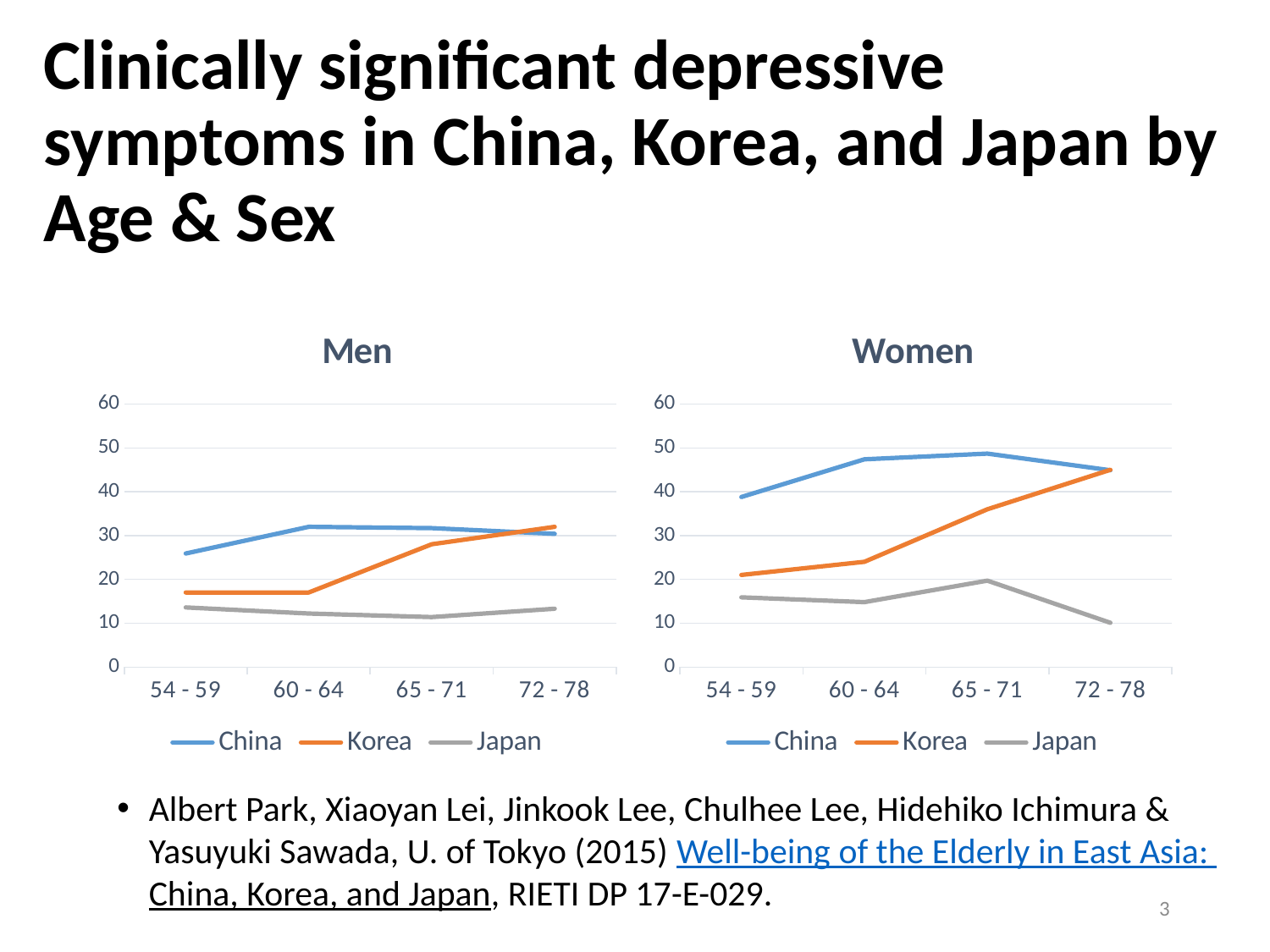

# Clinically significant depressive symptoms in China, Korea, and Japan by Age & Sex

### Chart: Men

| Category | China | Korea | Japan |
|---|---|---|---|
| 54 - 59 | 25.9 | 17.0 | 13.6 |
| 60 - 64 | 32.0 | 17.0 | 12.2 |
| 65 - 71 | 31.7 | 28.0 | 11.4 |
| 72 - 78 | 30.4 | 32.0 | 13.3 |

### Chart: Women

| Category | China | Korea | Japan |
|---|---|---|---|
| 54 - 59 | 38.8 | 21.0 | 15.9 |
| 60 - 64 | 47.4 | 24.0 | 14.8 |
| 65 - 71 | 48.7 | 36.0 | 19.7 |
| 72 - 78 | 44.9 | 45.0 | 10.1 |
Albert Park, Xiaoyan Lei, Jinkook Lee, Chulhee Lee, Hidehiko Ichimura & Yasuyuki Sawada, U. of Tokyo (2015) Well-being of the Elderly in East Asia:
China, Korea, and Japan, RIETI DP 17-E-029.
3